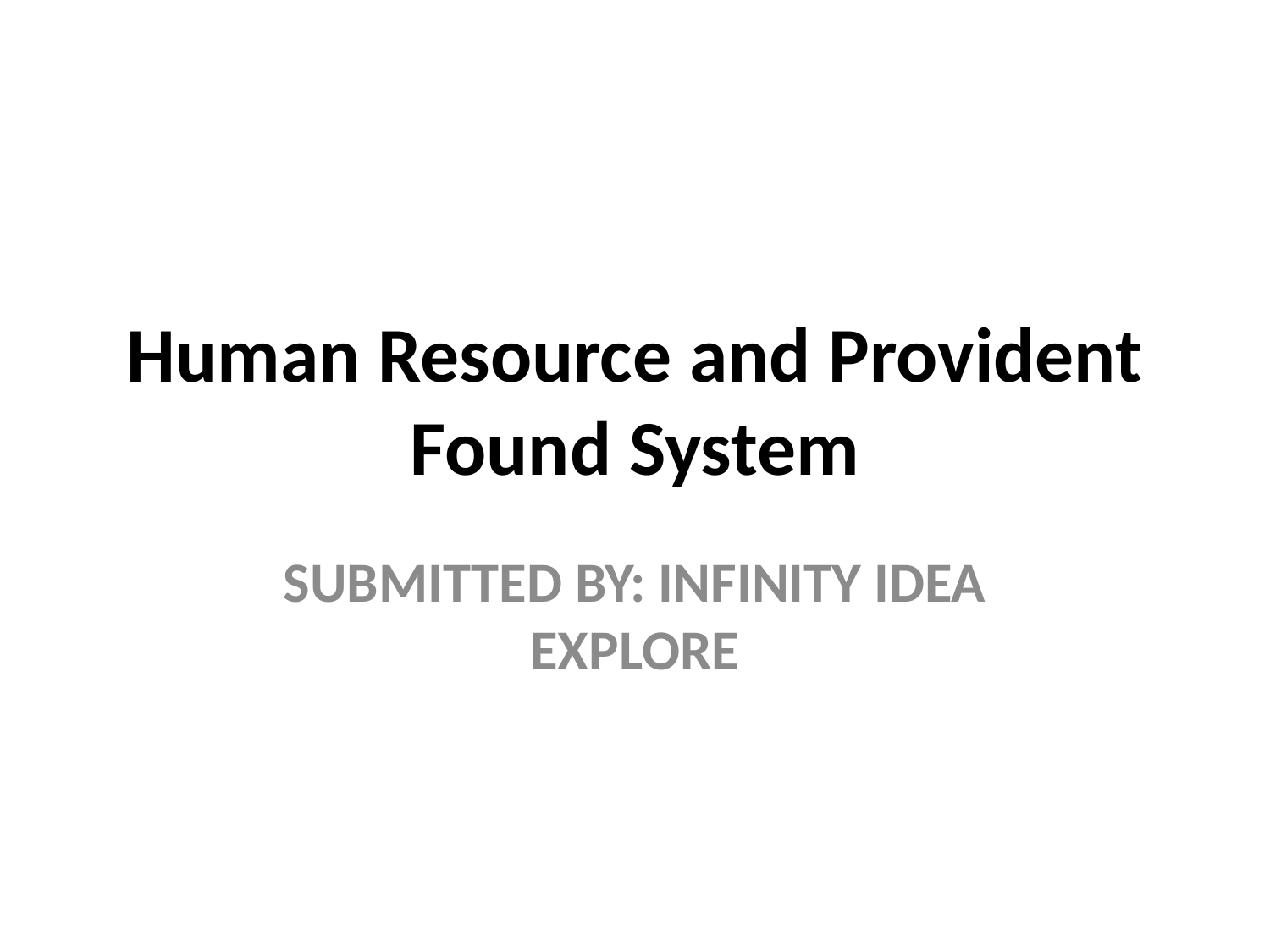

# Human Resource and Provident Found System
SUBMITTED BY: INFINITY IDEA EXPLORE